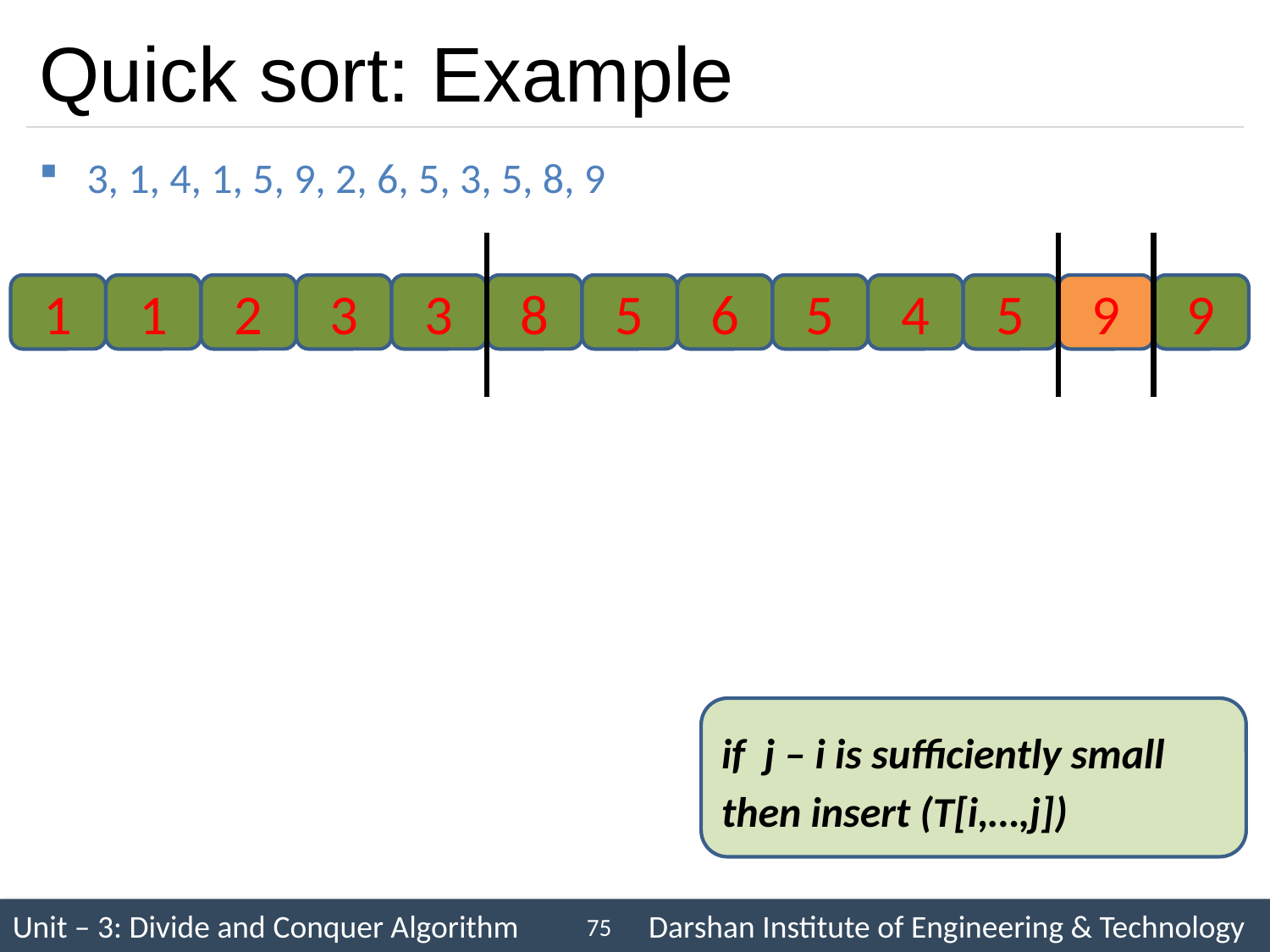

# Quick sort: Example
3, 1, 4, 1, 5, 9, 2, 6, 5, 3, 5, 8, 9
1
1
2
3
3
8
5
6
5
4
5
9
9
if  j – i is sufficiently small then insert (T[i,…,j])
75